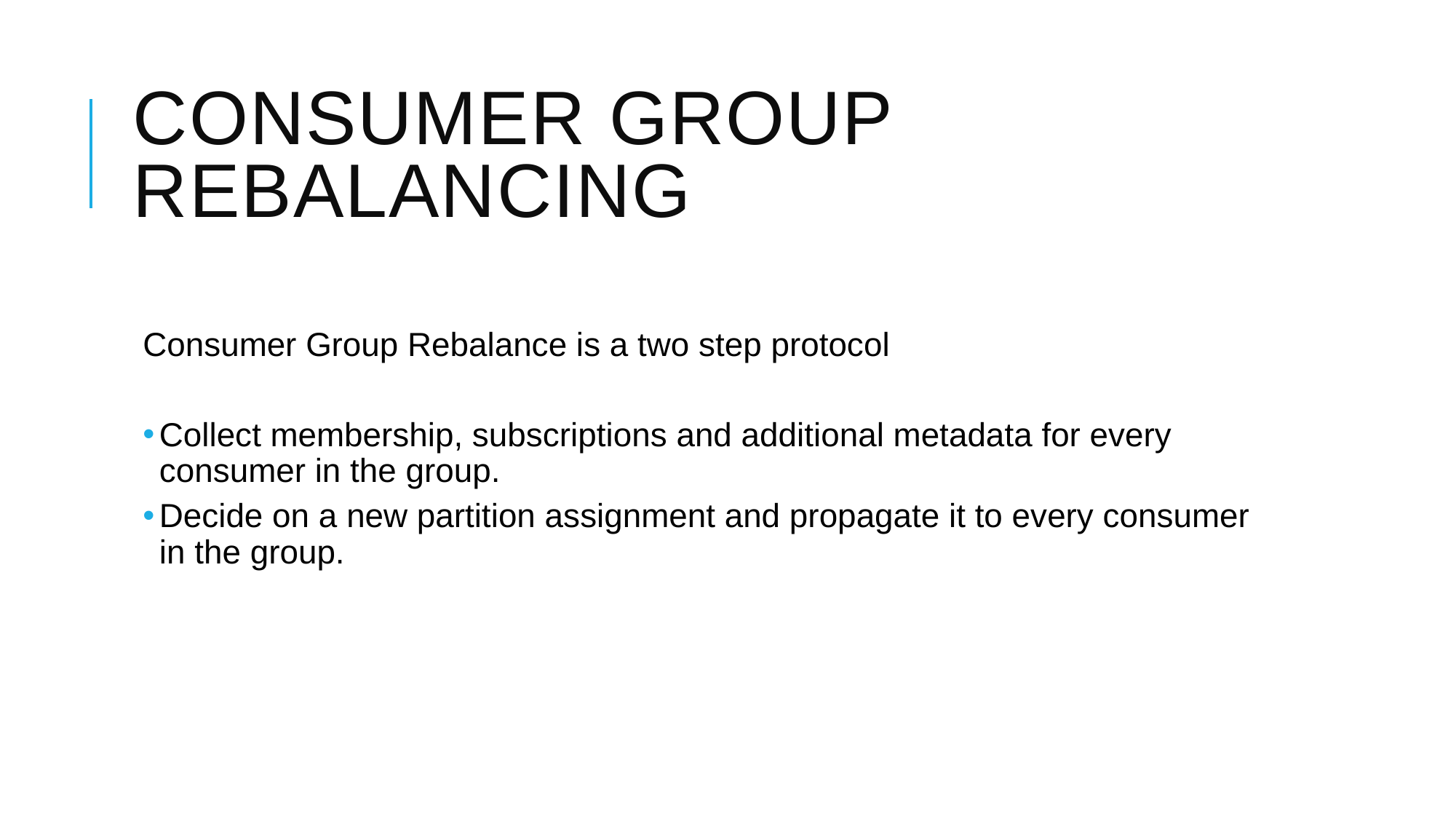

# Consumer Group Rebalancing

Consumer Group Rebalance is a two step protocol

Collect membership, subscriptions and additional metadata for every consumer in the group.
Decide on a new partition assignment and propagate it to every consumer in the group.

21